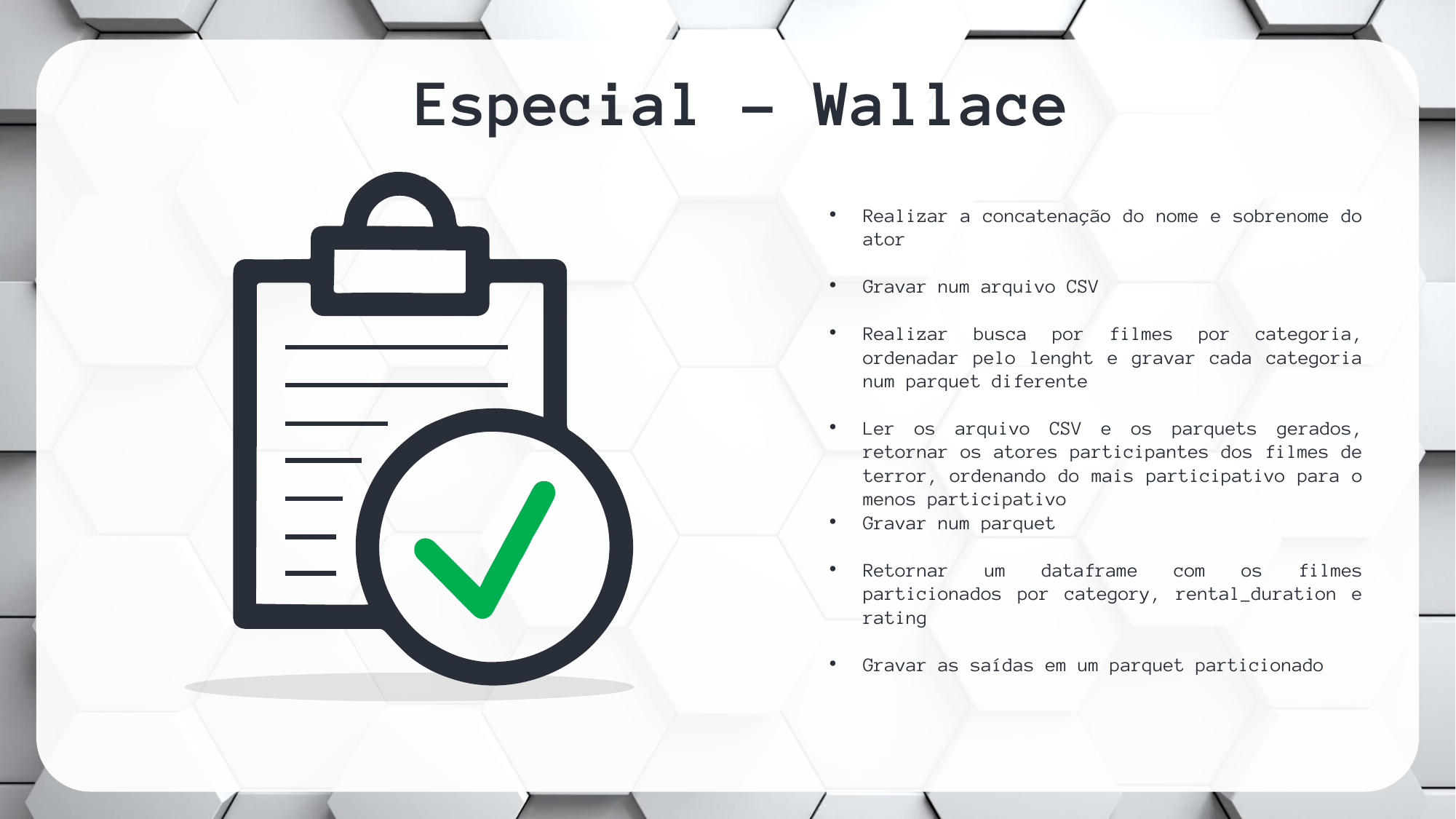

Especial - Wallace

Realizar a concatenação do nome e sobrenome do ator

Gravar num arquivo CSV

Realizar busca por filmes por categoria, ordenadar pelo lenght e gravar cada categoria num parquet diferente

Ler os arquivo CSV e os parquets gerados, retornar os atores participantes dos filmes de terror, ordenando do mais participativo para o menos participativo
Gravar num parquet

Retornar um dataframe com os filmes particionados por category, rental_duration e rating

Gravar as saídas em um parquet particionado